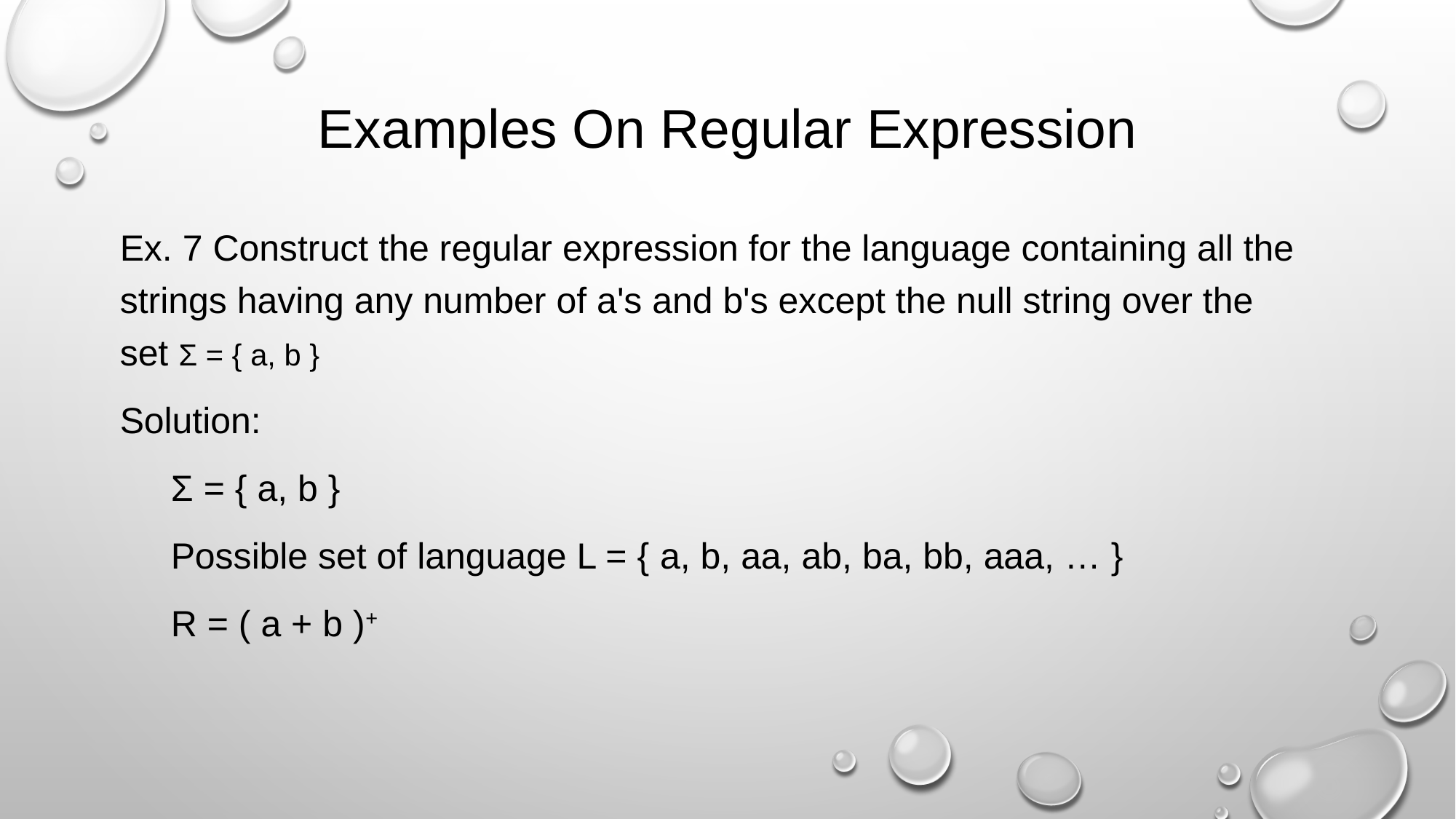

# Examples On Regular Expression
Ex. 7 Construct the regular expression for the language containing all the strings having any number of a's and b's except the null string over the set Σ = { a, b }
Solution:
     Σ = { a, b }
     Possible set of language L = { a, b, aa, ab, ba, bb, aaa, … }
     R = ( a + b )+